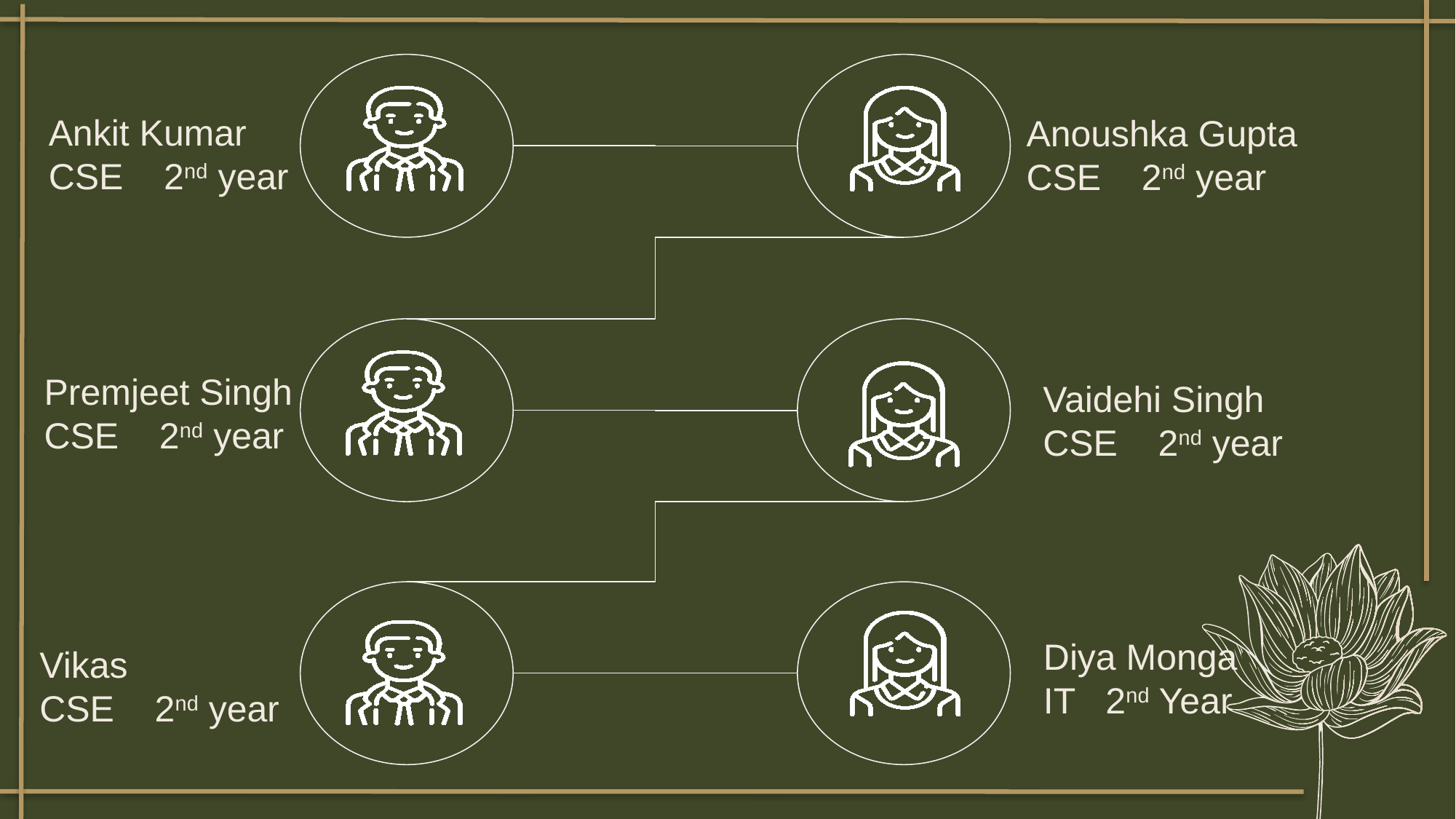

Ankit Kumar
CSE    2nd year
Anoushka Gupta
CSE    2nd year
Premjeet Singh
CSE    2nd year
 Vaidehi Singh
 CSE    2nd year
Diya Monga
IT   2nd Year
Vikas
CSE    2nd year